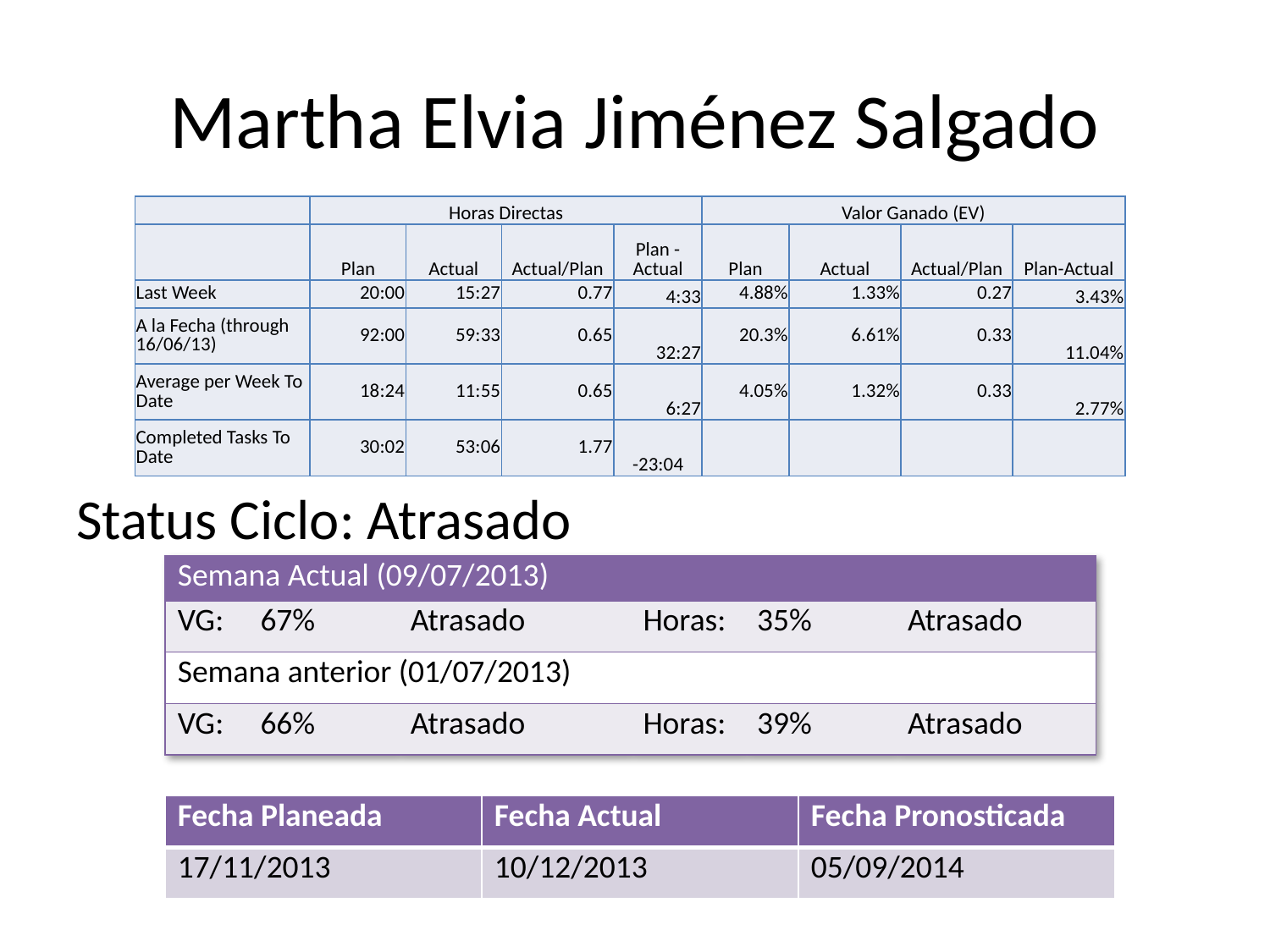

# Martha Elvia Jiménez Salgado
|  | Horas Directas |  |  |  | Valor Ganado (EV) |  |  |  |
| --- | --- | --- | --- | --- | --- | --- | --- | --- |
|  | Plan | Actual | Actual/Plan | Plan - Actual | Plan | Actual | Actual/Plan | Plan-Actual |
| Last Week | 20:00 | 15:27 | 0.77 | 4:33 | 4.88% | 1.33% | 0.27 | 3.43% |
| A la Fecha (through 16/06/13) | 92:00 | 59:33 | 0.65 | 32:27 | 20.3% | 6.61% | 0.33 | 11.04% |
| Average per Week To Date | 18:24 | 11:55 | 0.65 | 6:27 | 4.05% | 1.32% | 0.33 | 2.77% |
| Completed Tasks To Date | 30:02 | 53:06 | 1.77 | -23:04 |  |  |  |  |
Status Ciclo: Atrasado
| Semana Actual (09/07/2013) |  |  |  |  |  |
| --- | --- | --- | --- | --- | --- |
| VG: | 67% | Atrasado | Horas: | 35% | Atrasado |
| Semana anterior (01/07/2013) |  |  |  |  |  |
| VG: | 66% | Atrasado | Horas: | 39% | Atrasado |
| Fecha Planeada | Fecha Actual | Fecha Pronosticada |
| --- | --- | --- |
| 17/11/2013 | 10/12/2013 | 05/09/2014 |